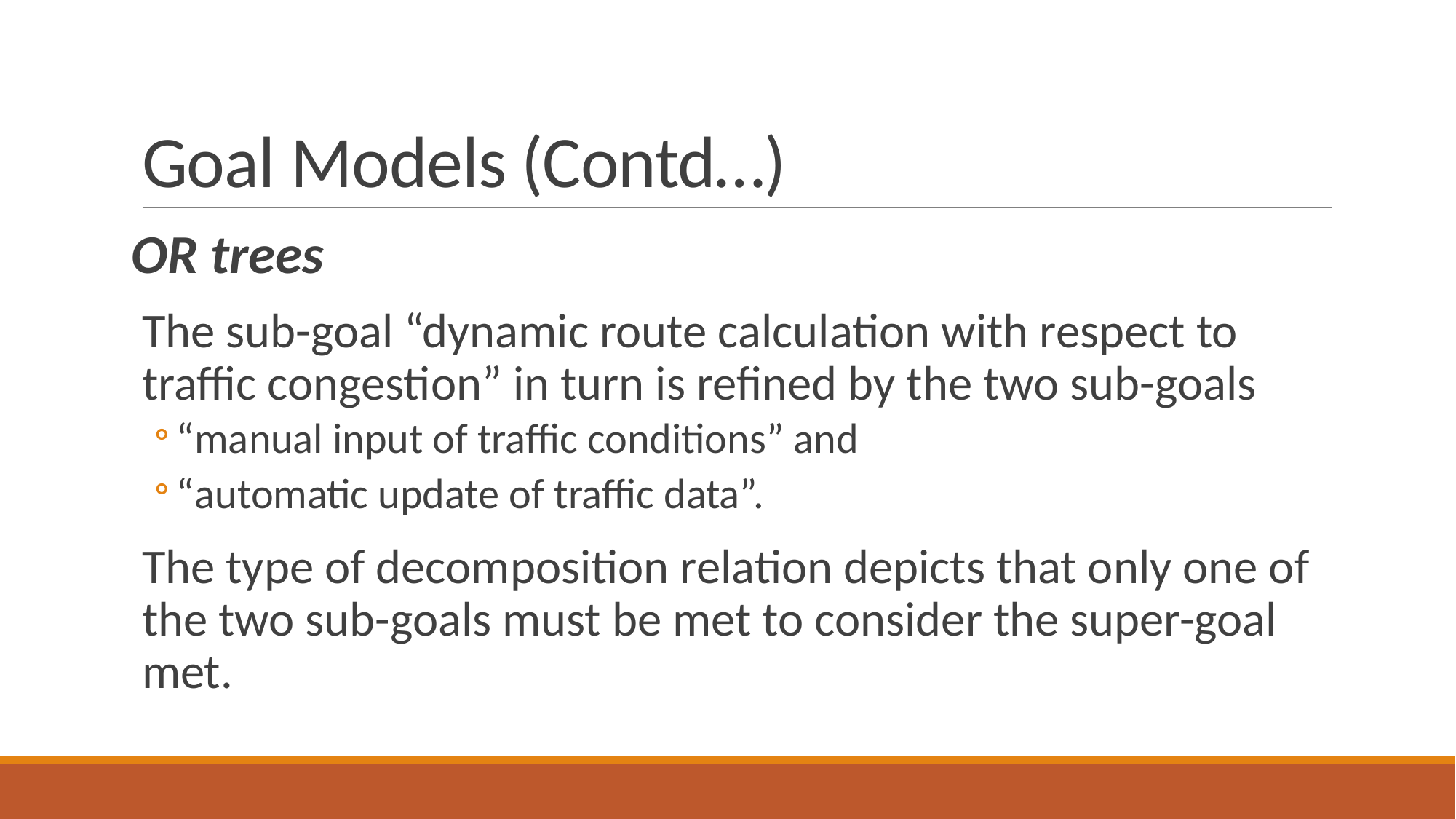

# Goal Models (Contd…)
OR trees
The sub-goal “dynamic route calculation with respect to traffic congestion” in turn is refined by the two sub-goals
“manual input of traffic conditions” and
“automatic update of traffic data”.
The type of decomposition relation depicts that only one of the two sub-goals must be met to consider the super-goal met.